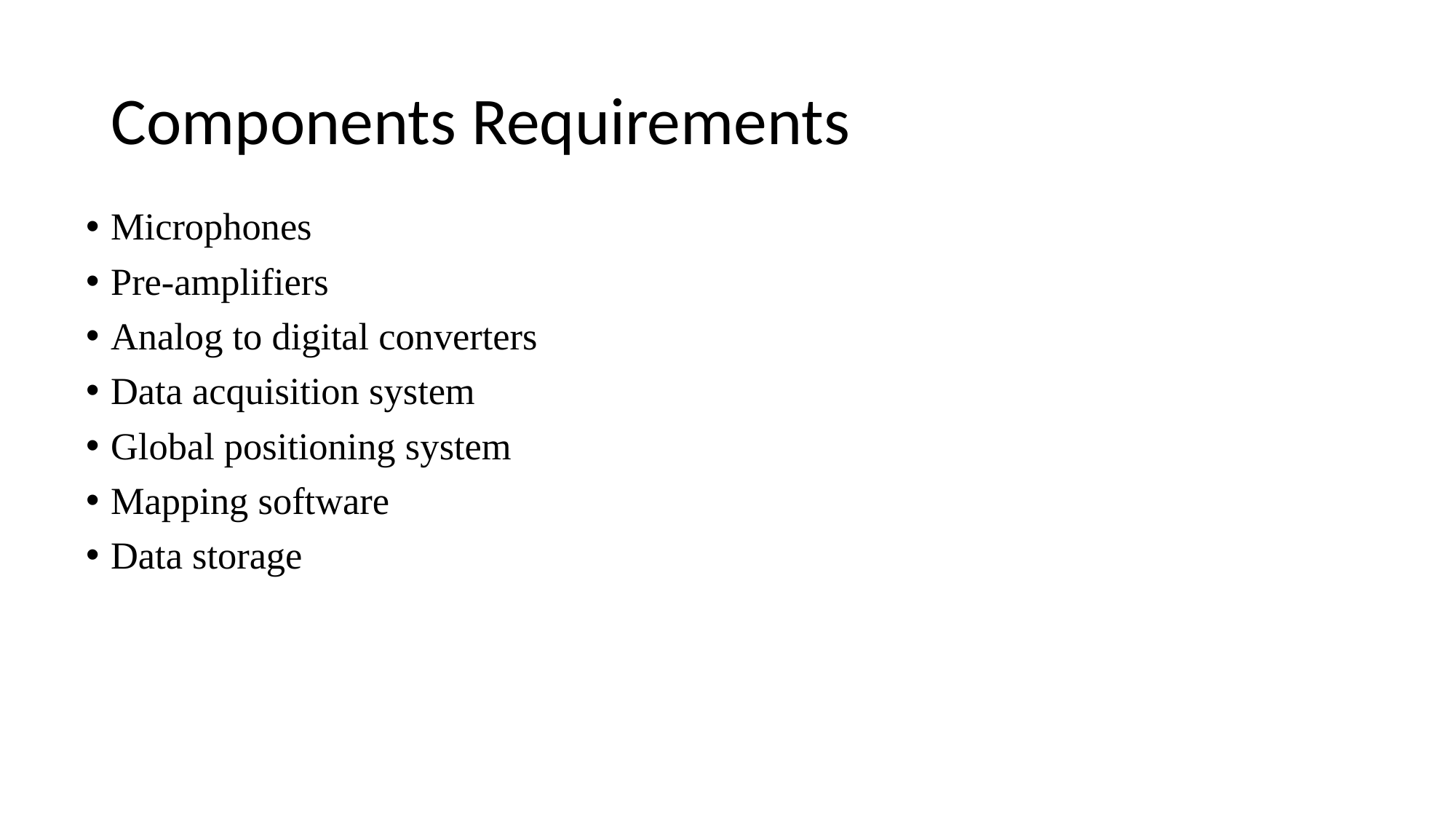

# Components Requirements
Microphones
Pre-amplifiers
Analog to digital converters
Data acquisition system
Global positioning system
Mapping software
Data storage